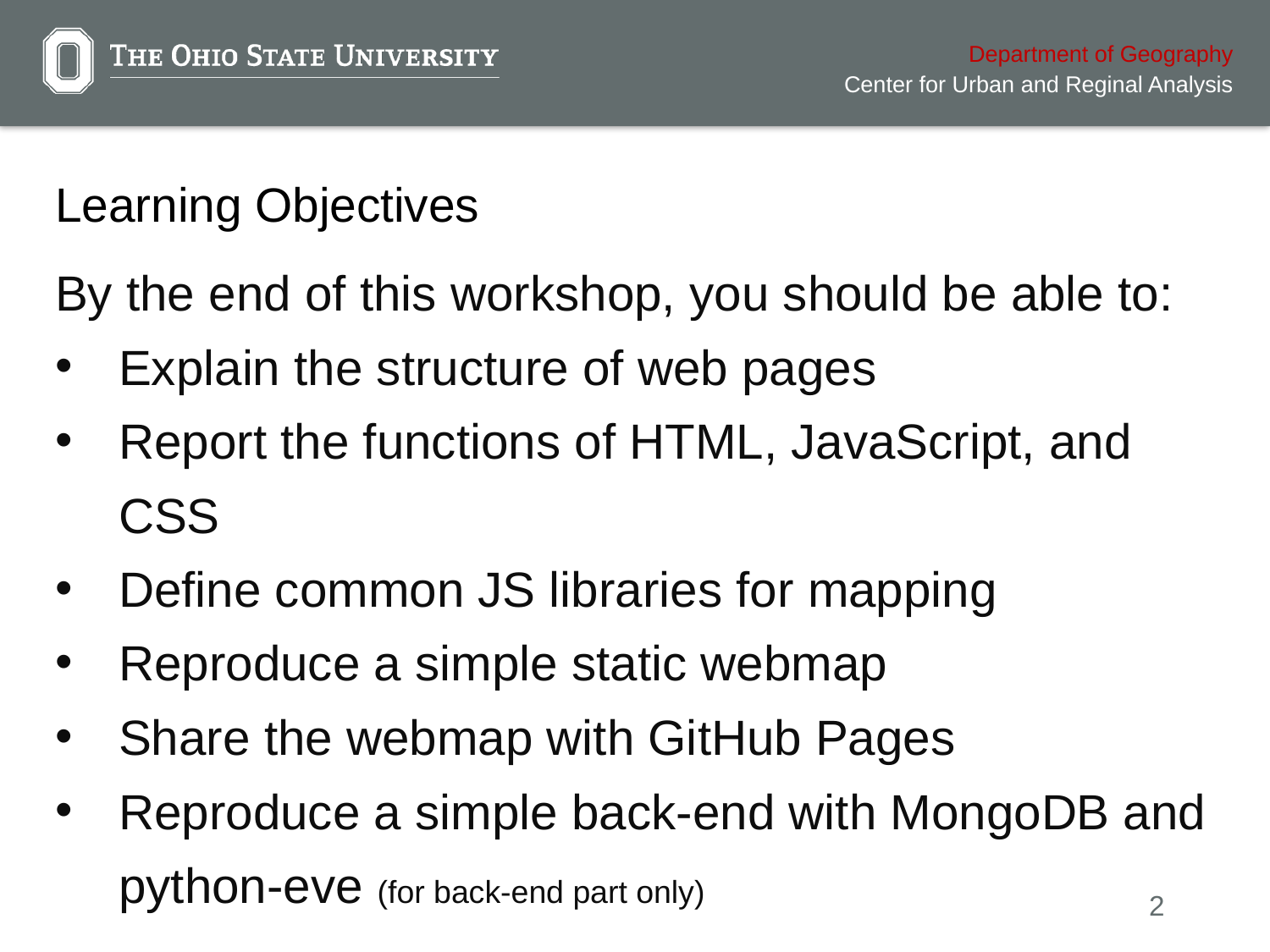

# Learning Objectives
By the end of this workshop, you should be able to:
Explain the structure of web pages
Report the functions of HTML, JavaScript, and CSS
Define common JS libraries for mapping
Reproduce a simple static webmap
Share the webmap with GitHub Pages
Reproduce a simple back-end with MongoDB and python-eve (for back-end part only)